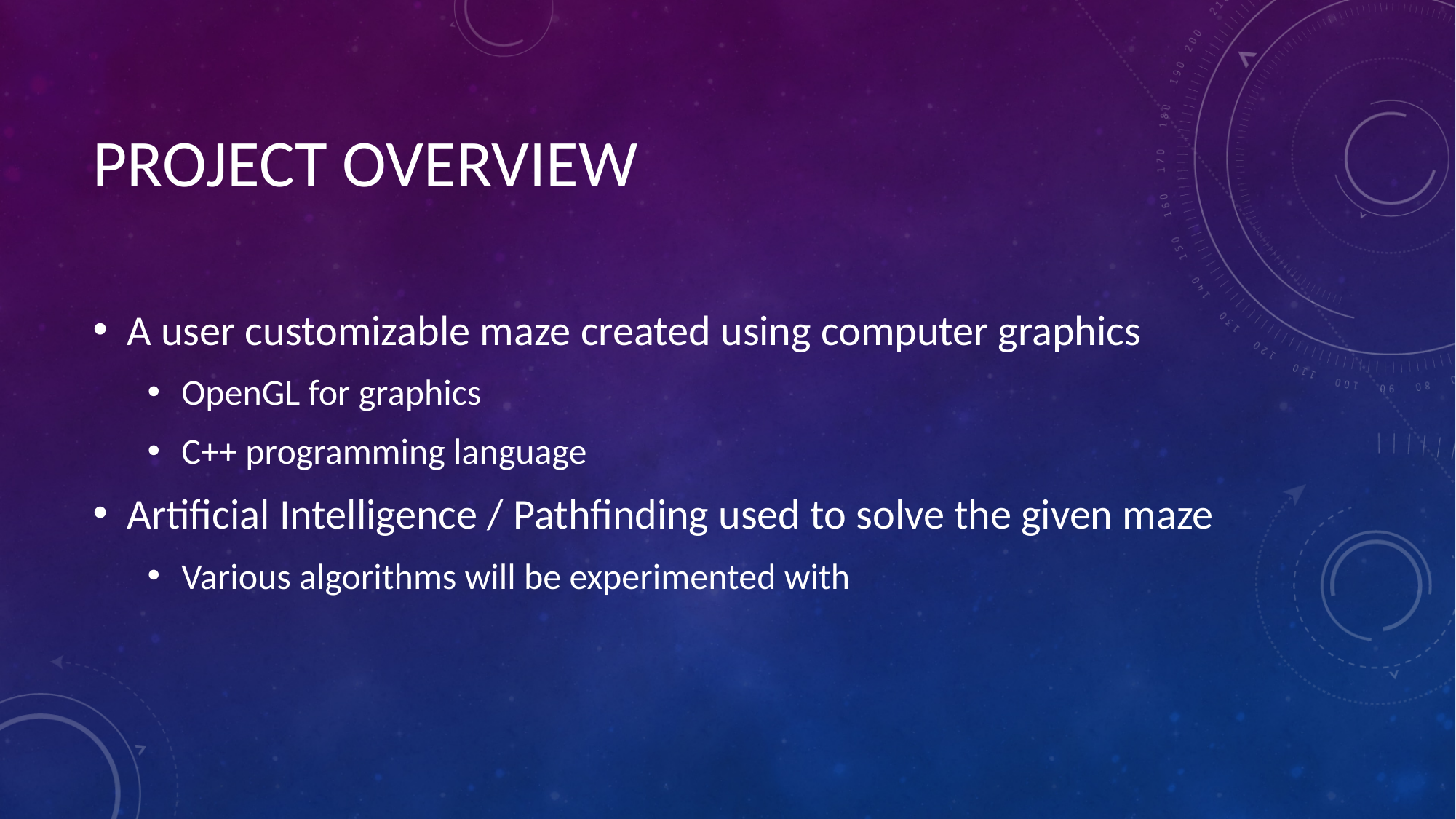

# Project overview
A user customizable maze created using computer graphics
OpenGL for graphics
C++ programming language
Artificial Intelligence / Pathfinding used to solve the given maze
Various algorithms will be experimented with